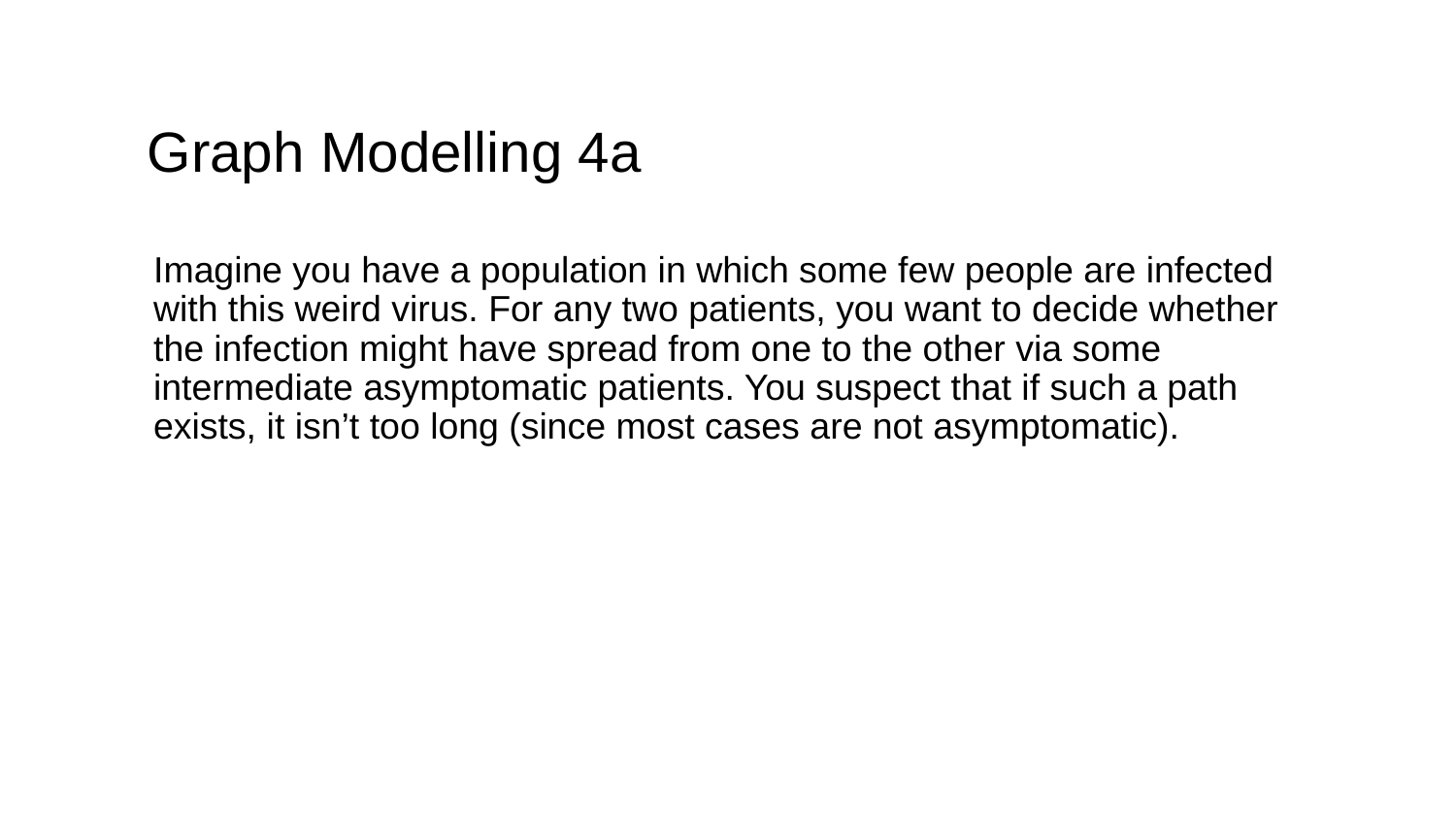

# Graph Modelling 4a
Imagine you have a population in which some few people are infected with this weird virus. For any two patients, you want to decide whether the infection might have spread from one to the other via some intermediate asymptomatic patients. You suspect that if such a path exists, it isn’t too long (since most cases are not asymptomatic).